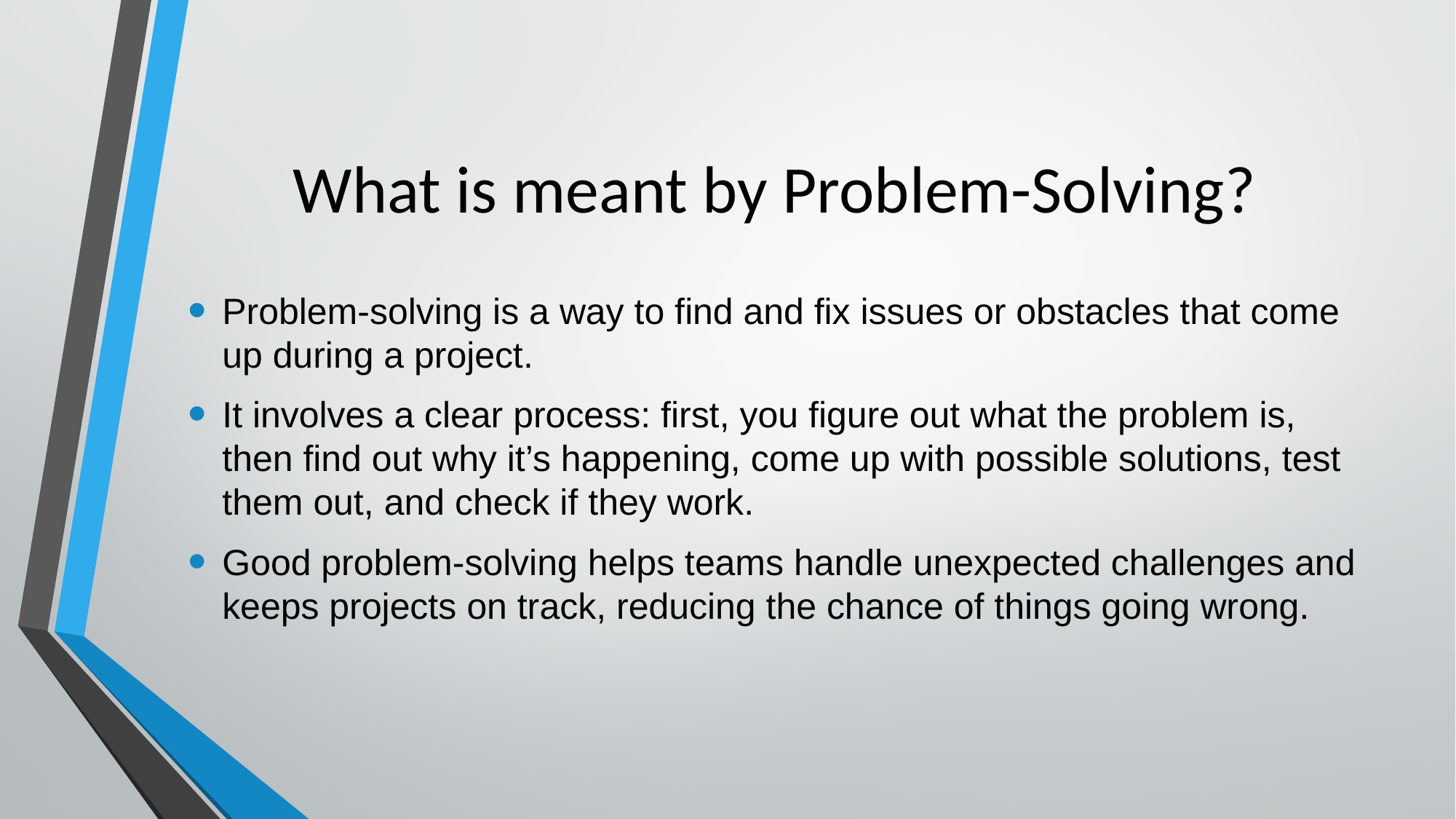

# What is meant by Problem-Solving?
Problem-solving is a way to find and fix issues or obstacles that come up during a project.
It involves a clear process: first, you figure out what the problem is, then find out why it’s happening, come up with possible solutions, test them out, and check if they work.
Good problem-solving helps teams handle unexpected challenges and keeps projects on track, reducing the chance of things going wrong.